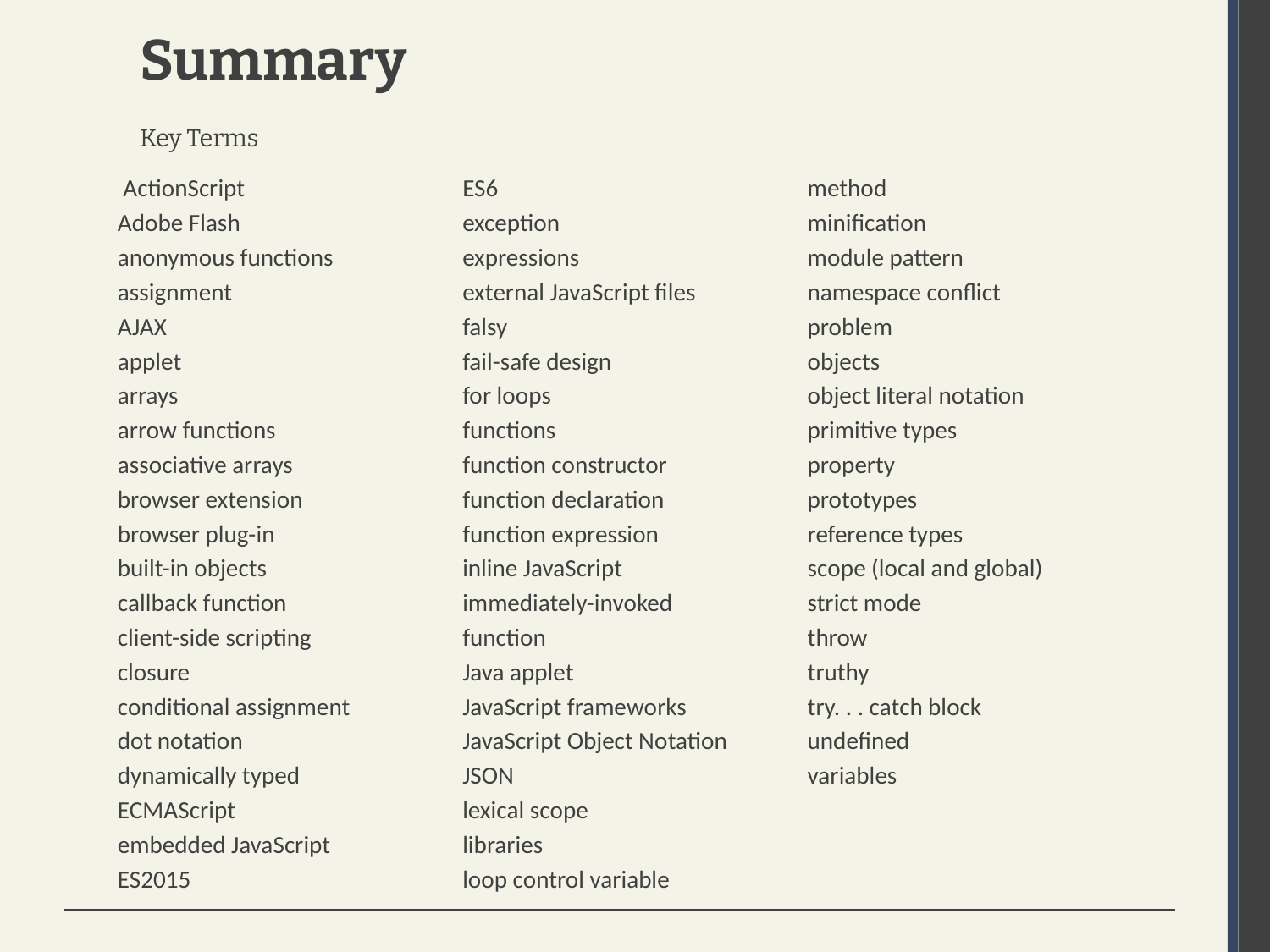

# Summary
Key Terms
 ActionScript
Adobe Flash
anonymous functions
assignment
AJAX
applet
arrays
arrow functions
associative arrays
browser extension
browser plug-in
built-in objects
callback function
client-side scripting
closure
conditional assignment
dot notation
dynamically typed
ECMAScript
embedded JavaScript
ES2015
ES6
exception
expressions
external JavaScript files
falsy
fail-safe design
for loops
functions
function constructor
function declaration
function expression
inline JavaScript
immediately-invoked
function
Java applet
JavaScript frameworks
JavaScript Object Notation
JSON
lexical scope
libraries
loop control variable
method
minification
module pattern
namespace conflict
problem
objects
object literal notation
primitive types
property
prototypes
reference types
scope (local and global)
strict mode
throw
truthy
try. . . catch block
undefined
variables